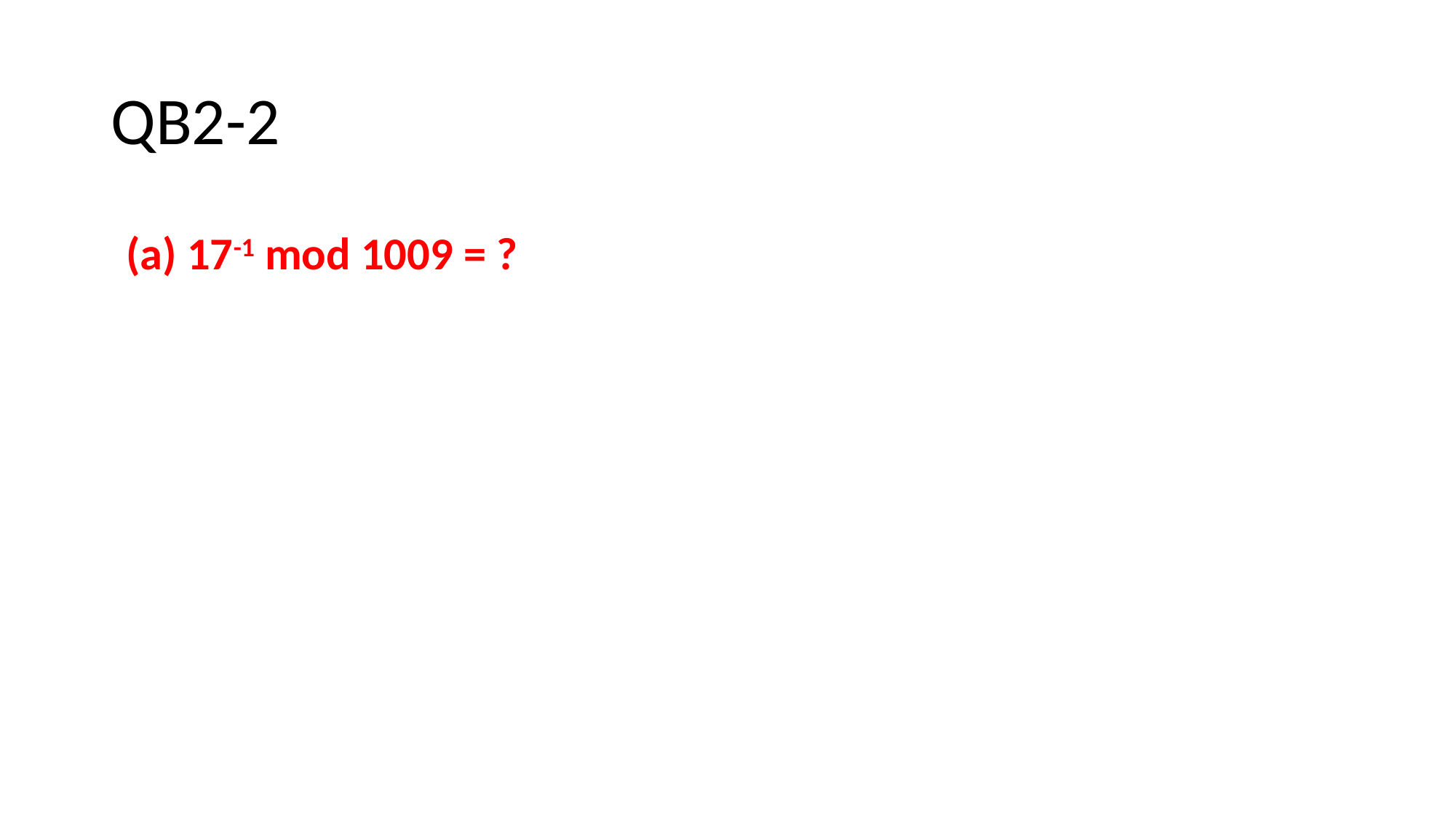

# QB2-2
(a) 17-1 mod 1009 = ?